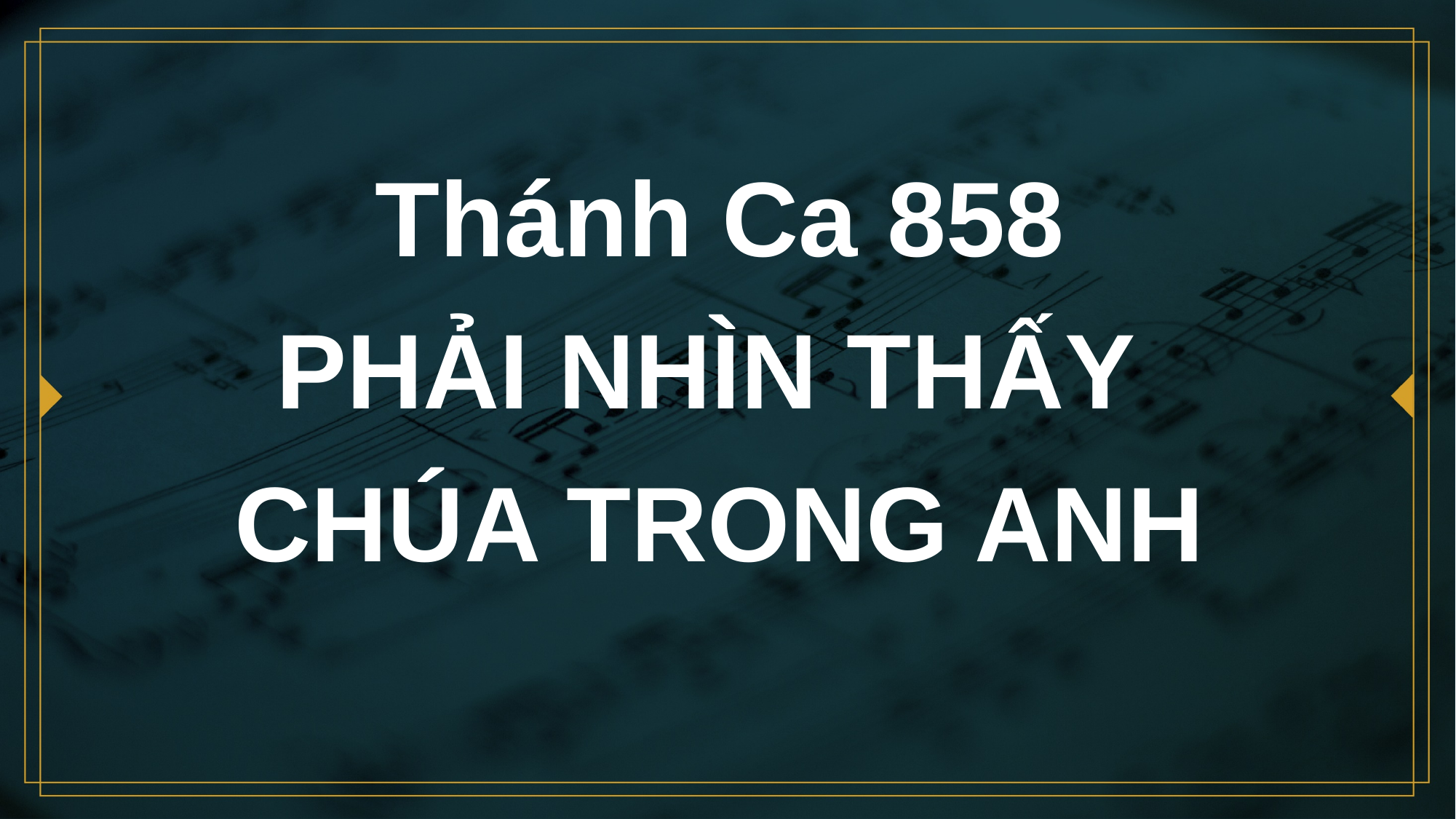

# Thánh Ca 858 PHẢI NHÌN THẤY CHÚA TRONG ANH